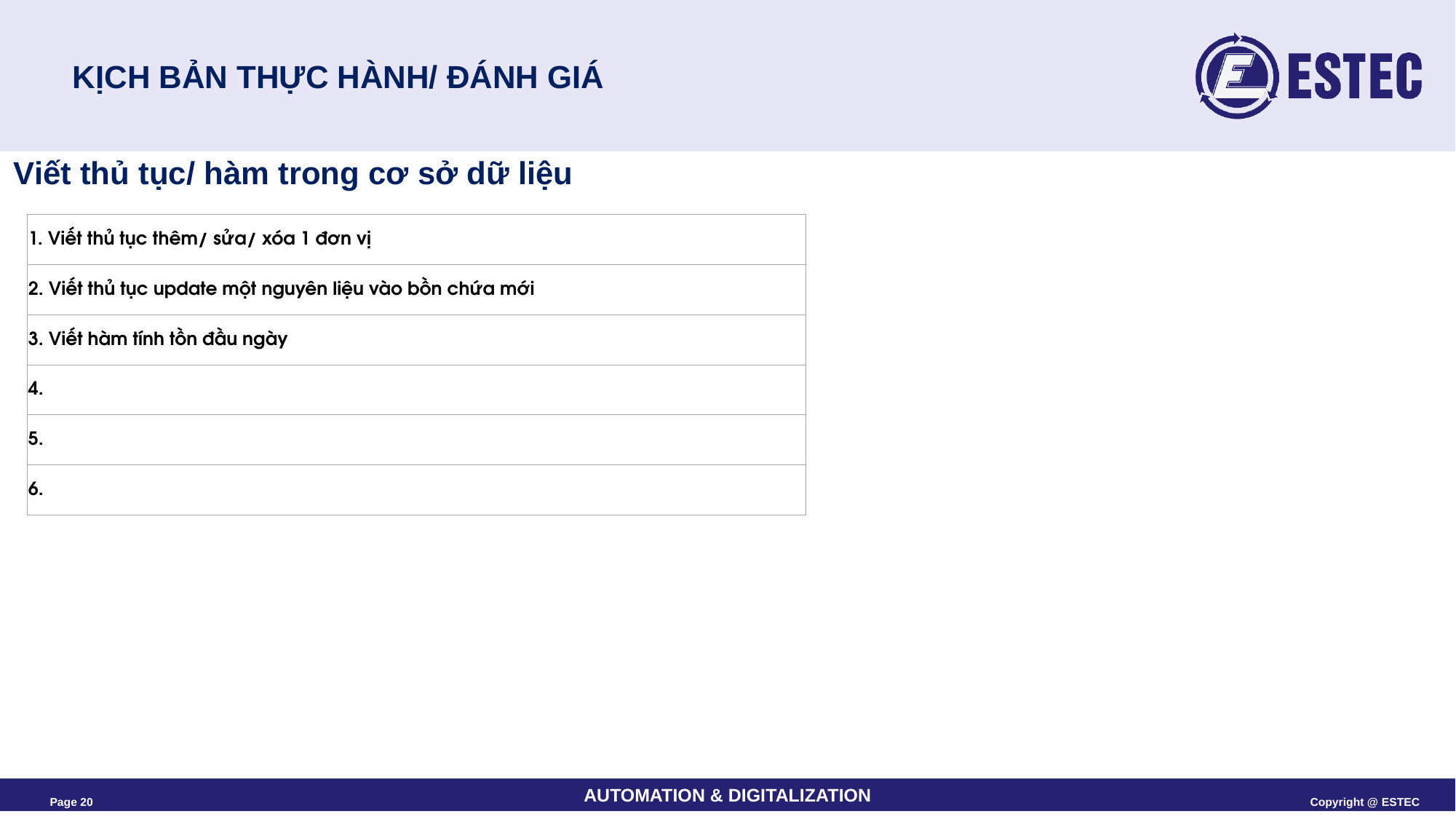

# KỊCH BẢN THỰC HÀNH/ ĐÁNH GIÁ
Viết thủ tục/ hàm trong cơ sở dữ liệu
| 1. Viết thủ tục thêm/ sửa/ xóa 1 đơn vị |
| --- |
| 2. Viết thủ tục update một nguyên liệu vào bồn chứa mới |
| 3. Viết hàm tính tồn đầu ngày |
| 4. |
| 5. |
| 6. |